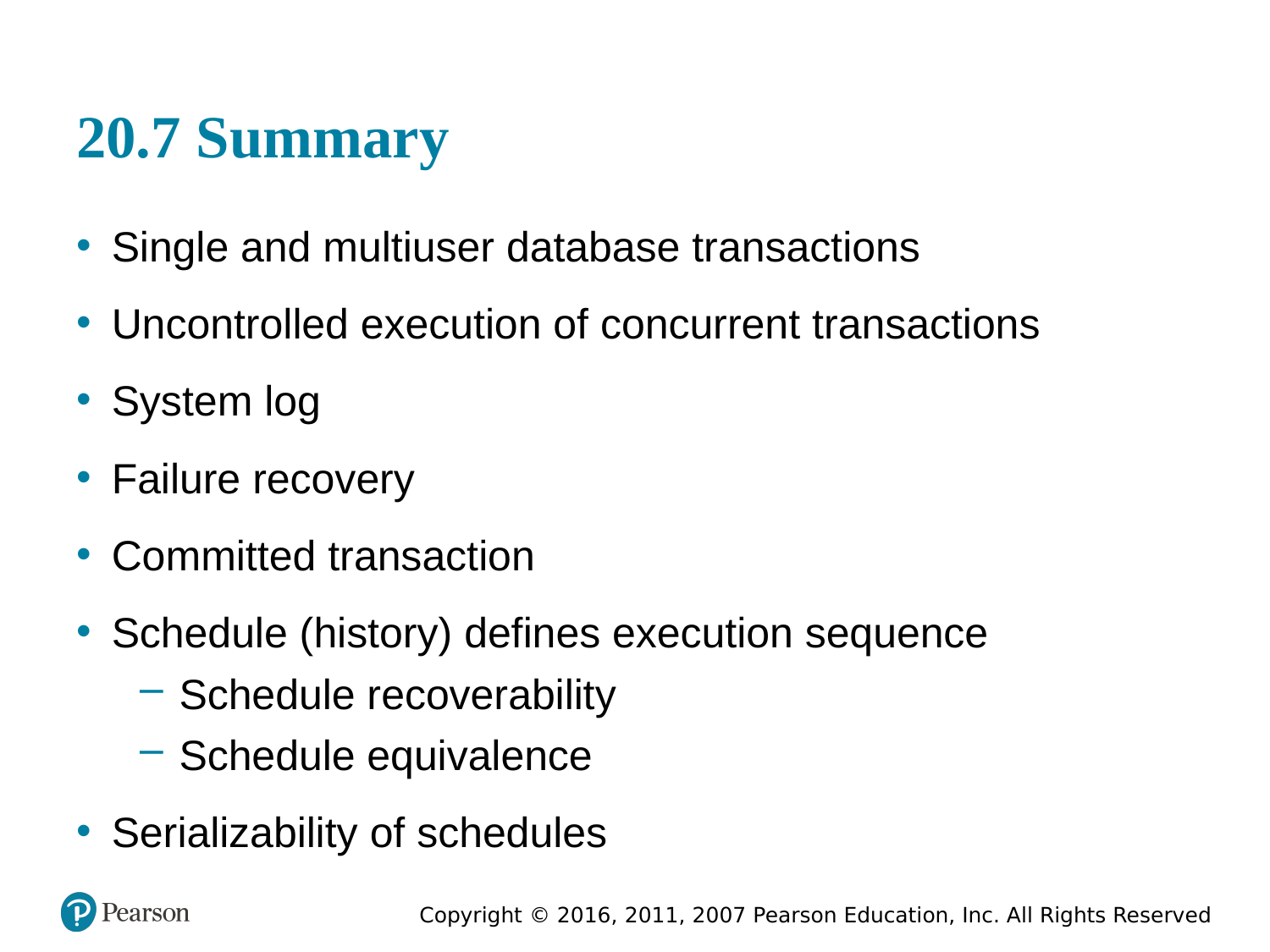

# 20.7 Summary
Single and multiuser database transactions
Uncontrolled execution of concurrent transactions
System log
Failure recovery
Committed transaction
Schedule (history) defines execution sequence
Schedule recoverability
Schedule equivalence
Serializability of schedules